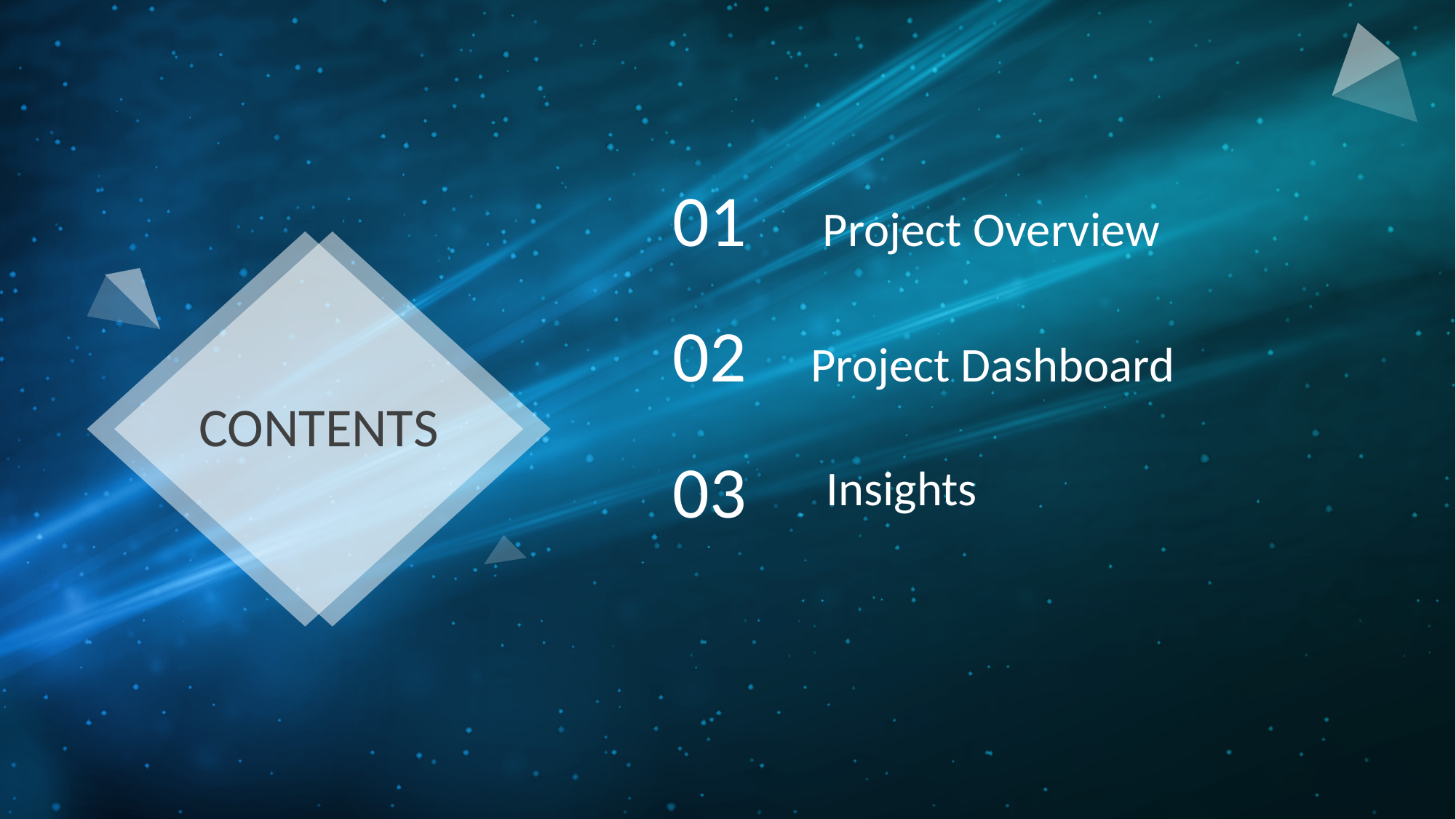

01
 Project Overview

02
 Project Dashboard
CONTENTS
03
 Insights